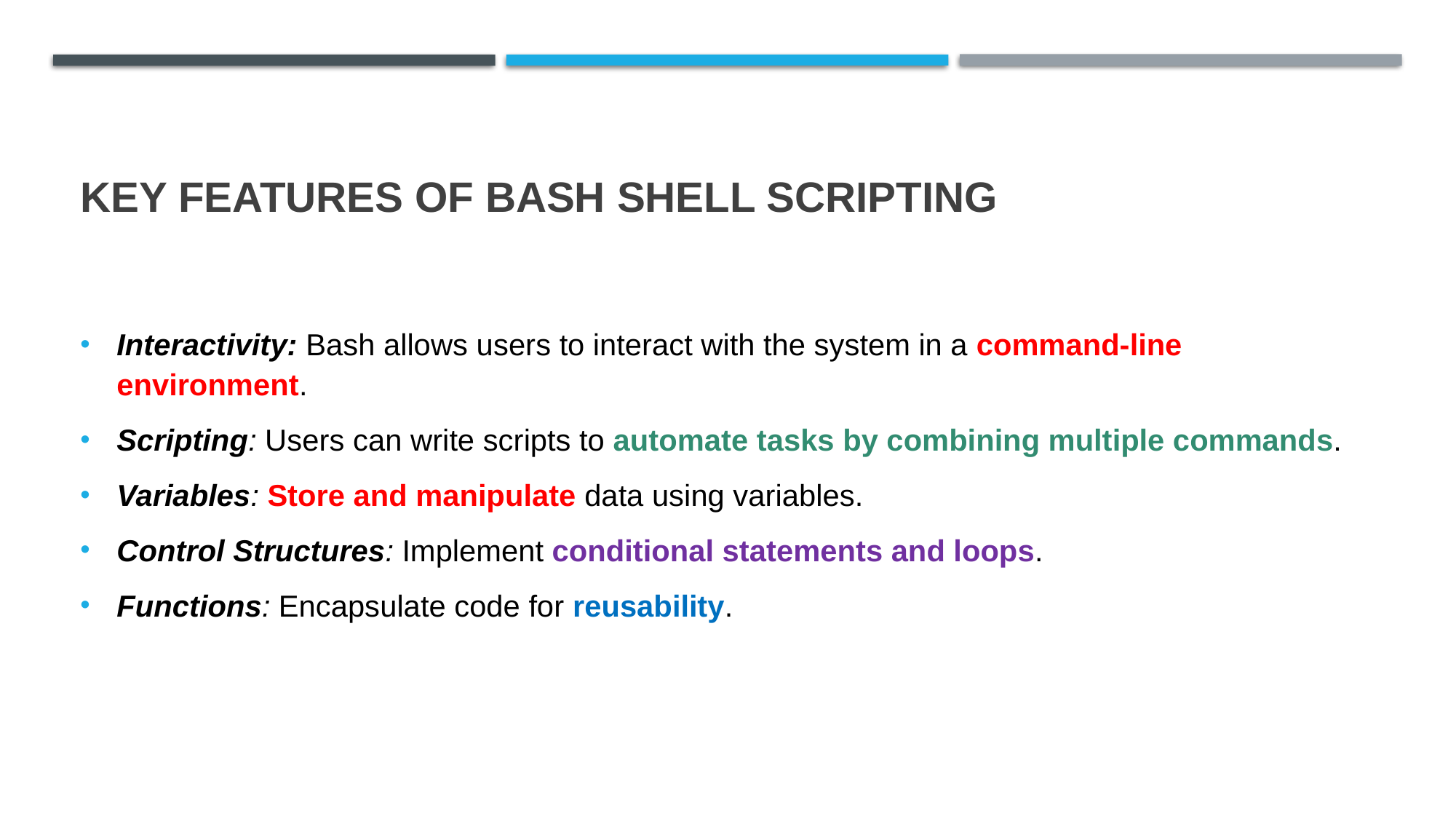

# Key Features of Bash Shell Scripting
Interactivity: Bash allows users to interact with the system in a command-line environment.
Scripting: Users can write scripts to automate tasks by combining multiple commands.
Variables: Store and manipulate data using variables.
Control Structures: Implement conditional statements and loops.
Functions: Encapsulate code for reusability.